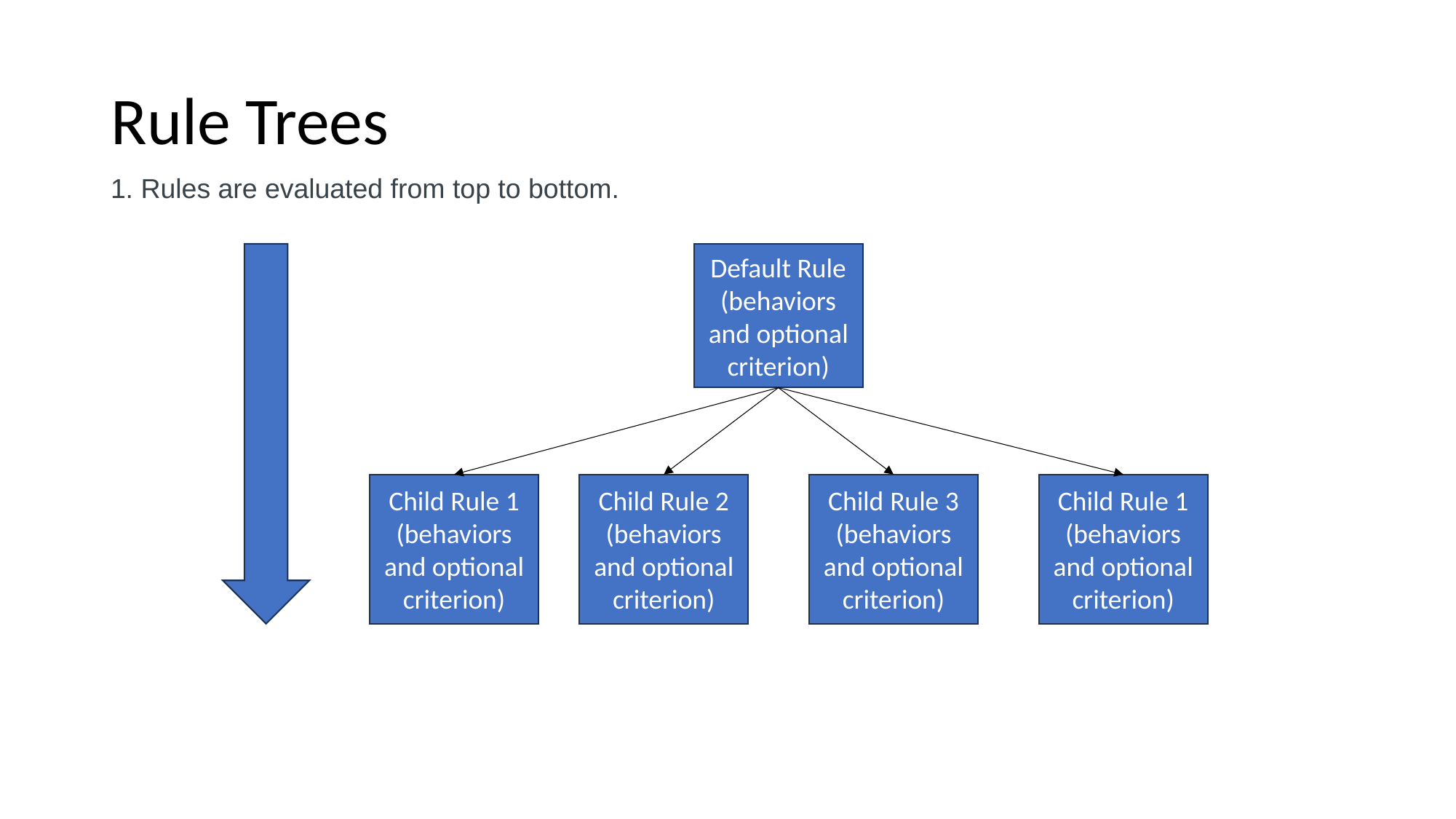

# Rule Trees
1. Rules are evaluated from top to bottom.

Default Rule
(behaviors and optional criterion)
Child Rule 1
(behaviors and optional criterion)
Child Rule 2
(behaviors and optional criterion)
Child Rule 3
(behaviors and optional criterion)
Child Rule 1
(behaviors and optional criterion)